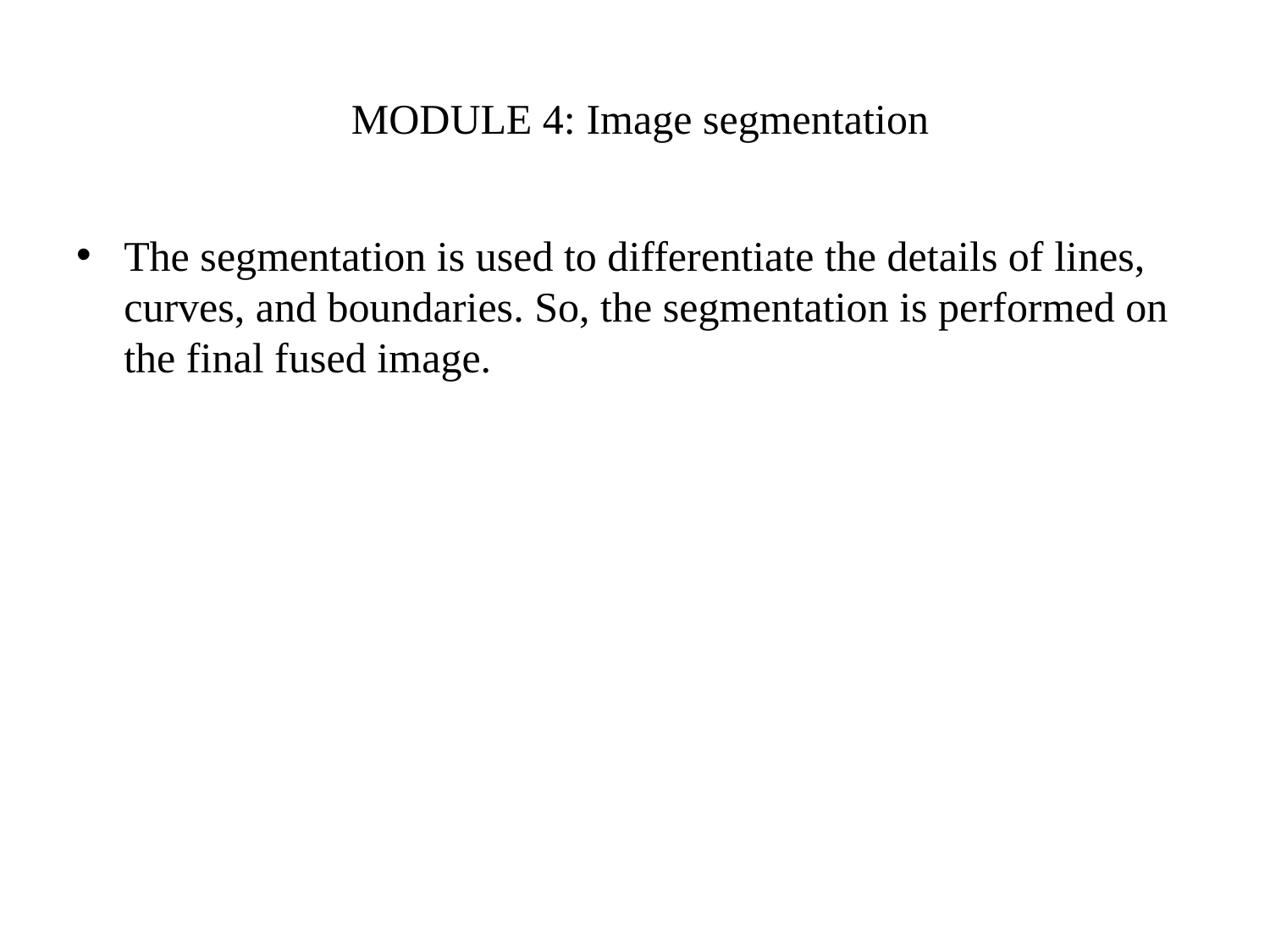

# MODULE 4: Image segmentation
The segmentation is used to differentiate the details of lines, curves, and boundaries. So, the segmentation is performed on the final fused image.